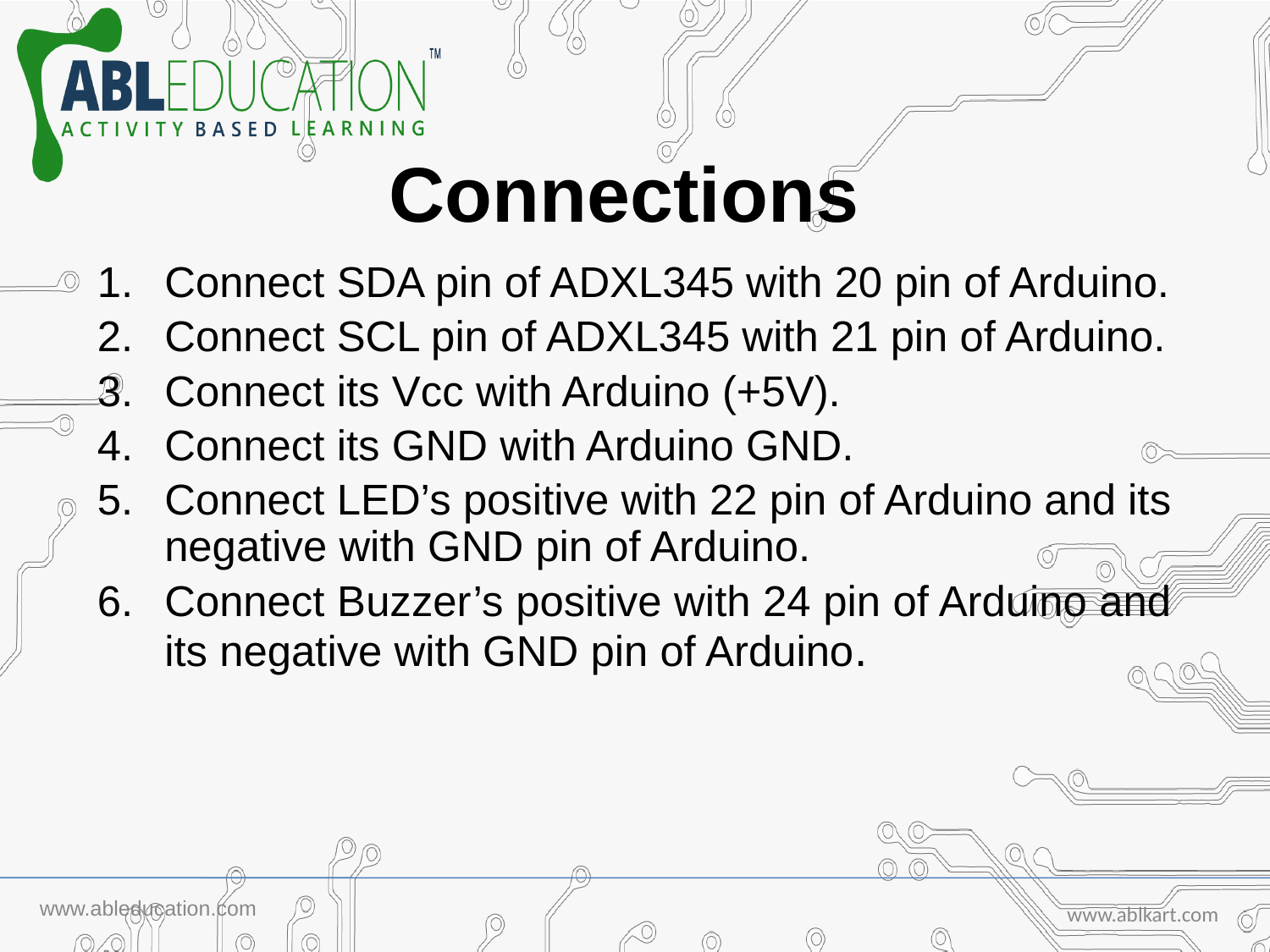

# Connections
Connect SDA pin of ADXL345 with 20 pin of Arduino.
Connect SCL pin of ADXL345 with 21 pin of Arduino.
Connect its Vcc with Arduino (+5V).
Connect its GND with Arduino GND.
Connect LED’s positive with 22 pin of Arduino and its negative with GND pin of Arduino.
Connect Buzzer’s positive with 24 pin of Arduino and its negative with GND pin of Arduino.

www.ableducation.com
www.ablkart.com